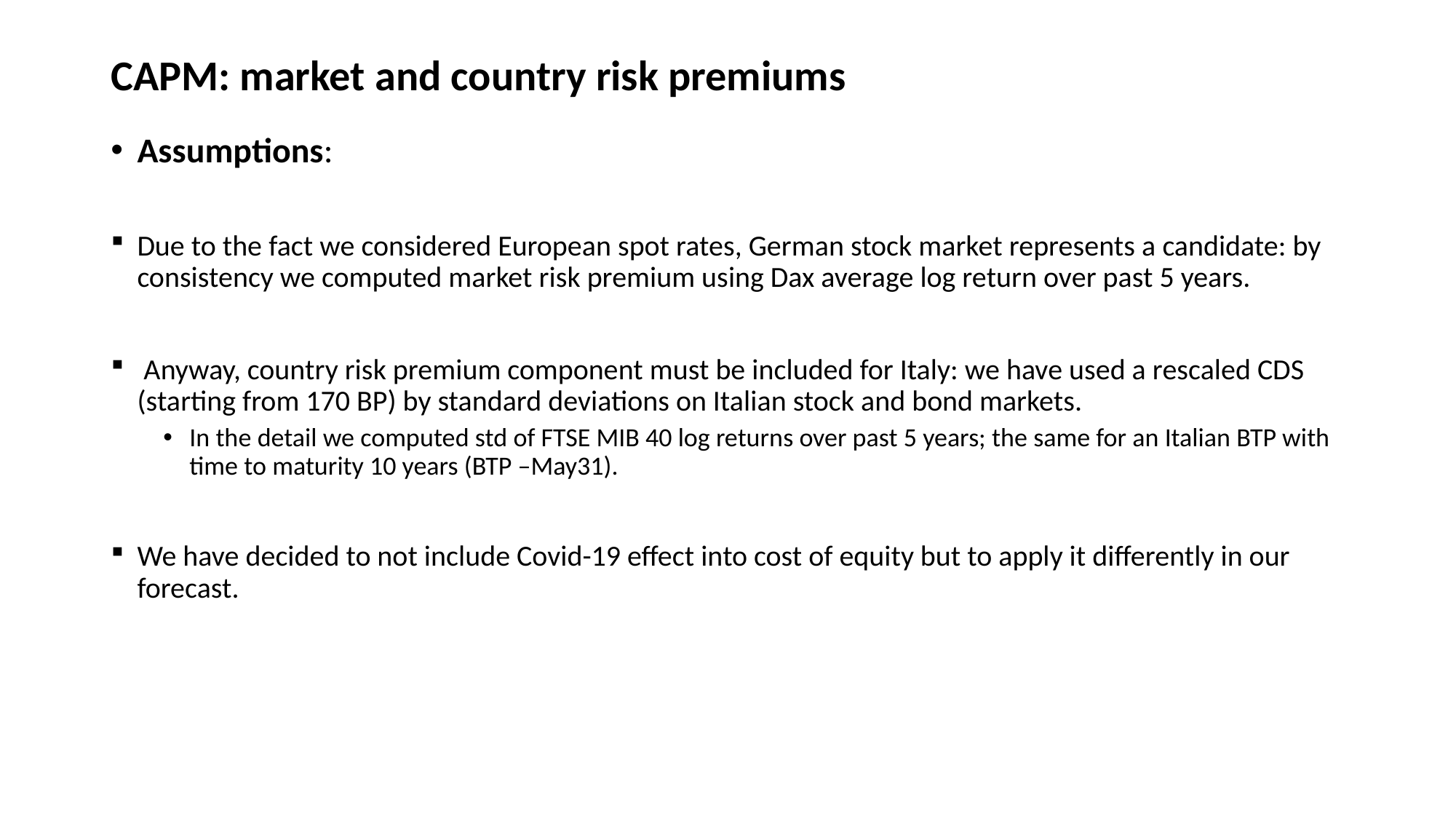

# CAPM: market and country risk premiums
Assumptions:

Due to the fact we considered European spot rates, German stock market represents a candidate: by consistency we computed market risk premium using Dax average log return over past 5 years.

 Anyway, country risk premium component must be included for Italy: we have used a rescaled CDS (starting from 170 BP) by standard deviations on Italian stock and bond markets.
In the detail we computed std of FTSE MIB 40 log returns over past 5 years; the same for an Italian BTP with time to maturity 10 years (BTP –May31).

We have decided to not include Covid-19 effect into cost of equity but to apply it differently in our forecast.